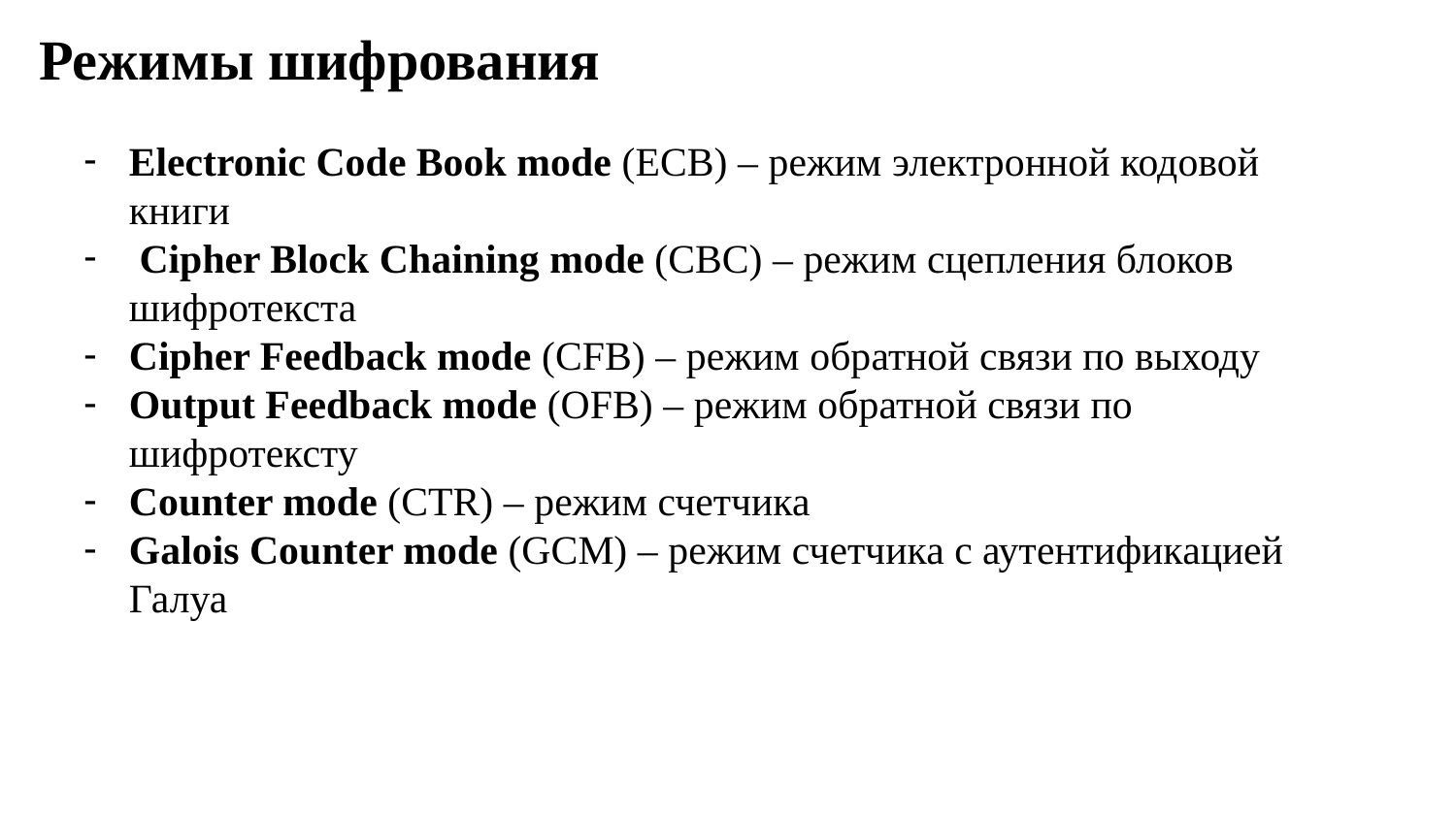

# Режимы шифрования
Electronic Code Book mode (ECB) – режим электронной кодовой книги
 Cipher Block Chaining mode (CBC) – режим сцепления блоков шифротекста
Cipher Feedback mode (CFB) – режим обратной связи по выходу
Output Feedback mode (OFB) – режим обратной связи по шифротексту
Counter mode (CTR) – режим счетчика
Galois Counter mode (GCM) – режим счетчика с аутентификацией Галуа